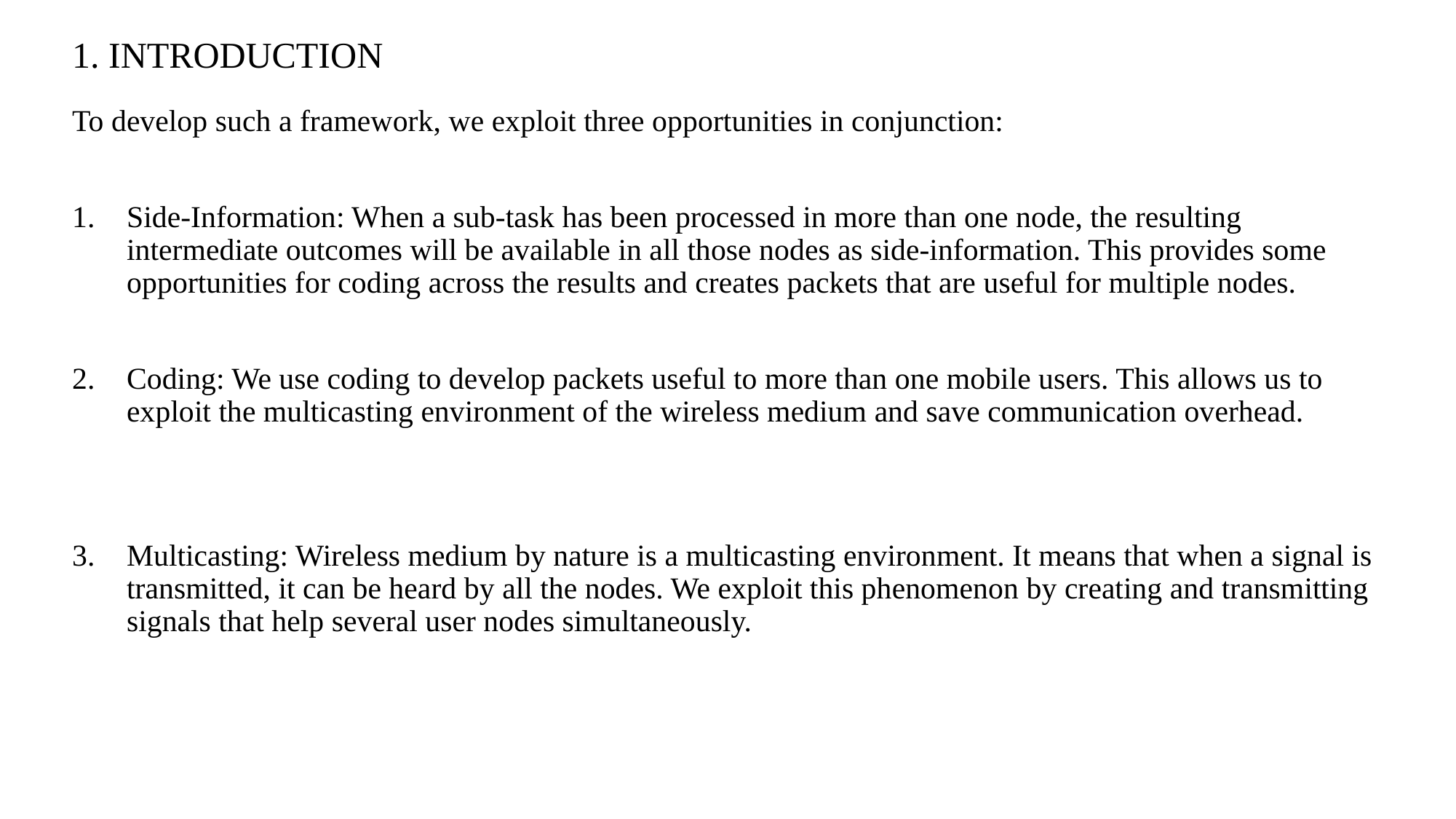

# 1. INTRODUCTION
To develop such a framework, we exploit three opportunities in conjunction:

Side-Information: When a sub-task has been processed in more than one node, the resulting intermediate outcomes will be available in all those nodes as side-information. This provides some opportunities for coding across the results and creates packets that are useful for multiple nodes.

Coding: We use coding to develop packets useful to more than one mobile users. This allows us to exploit the multicasting environment of the wireless medium and save communication overhead.

Multicasting: Wireless medium by nature is a multicasting environment. It means that when a signal is transmitted, it can be heard by all the nodes. We exploit this phenomenon by creating and transmitting signals that help several user nodes simultaneously.